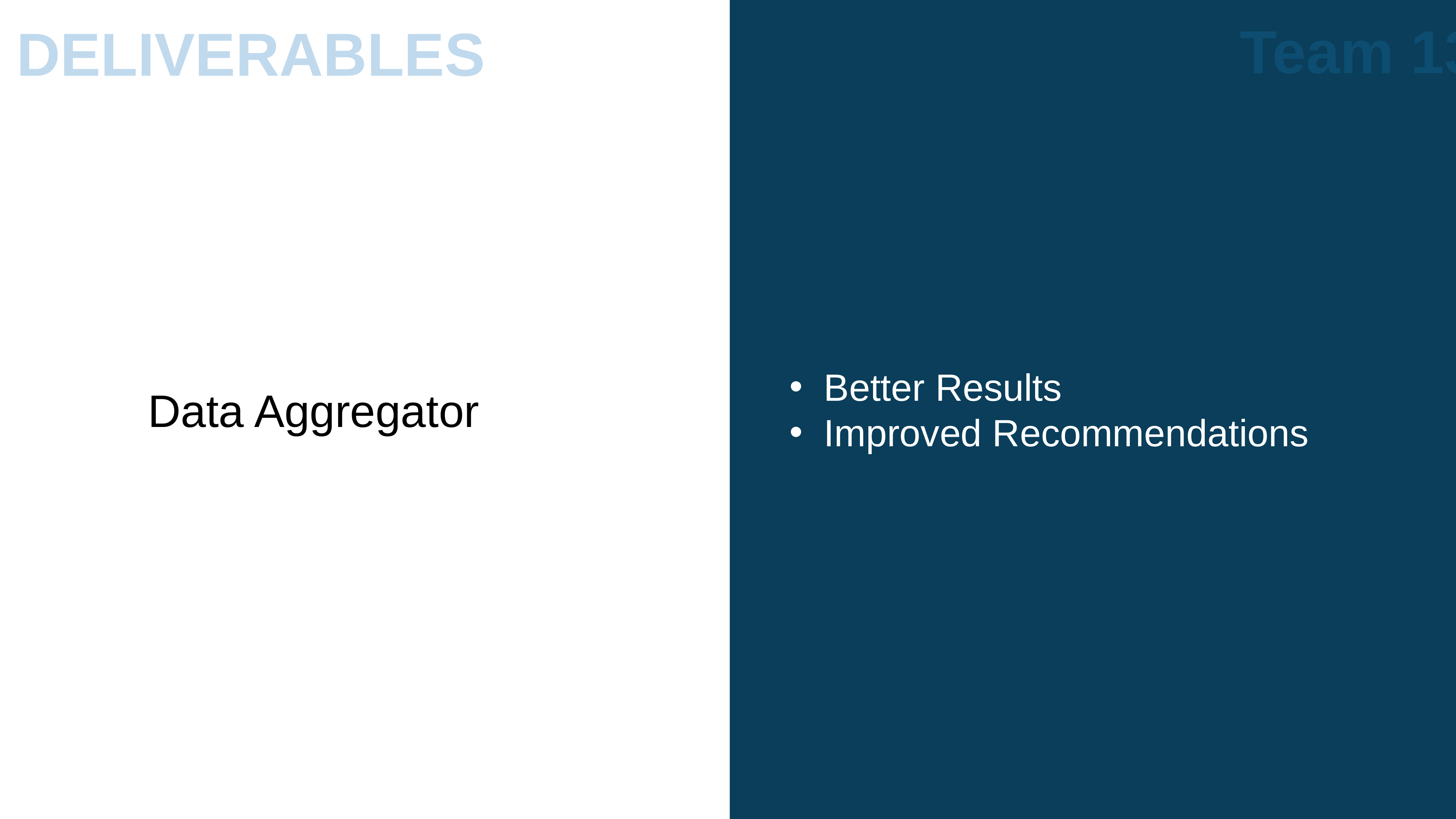

Better Results
Improved Recommendations

Team 13
DELIVERABLES
Data Aggregator